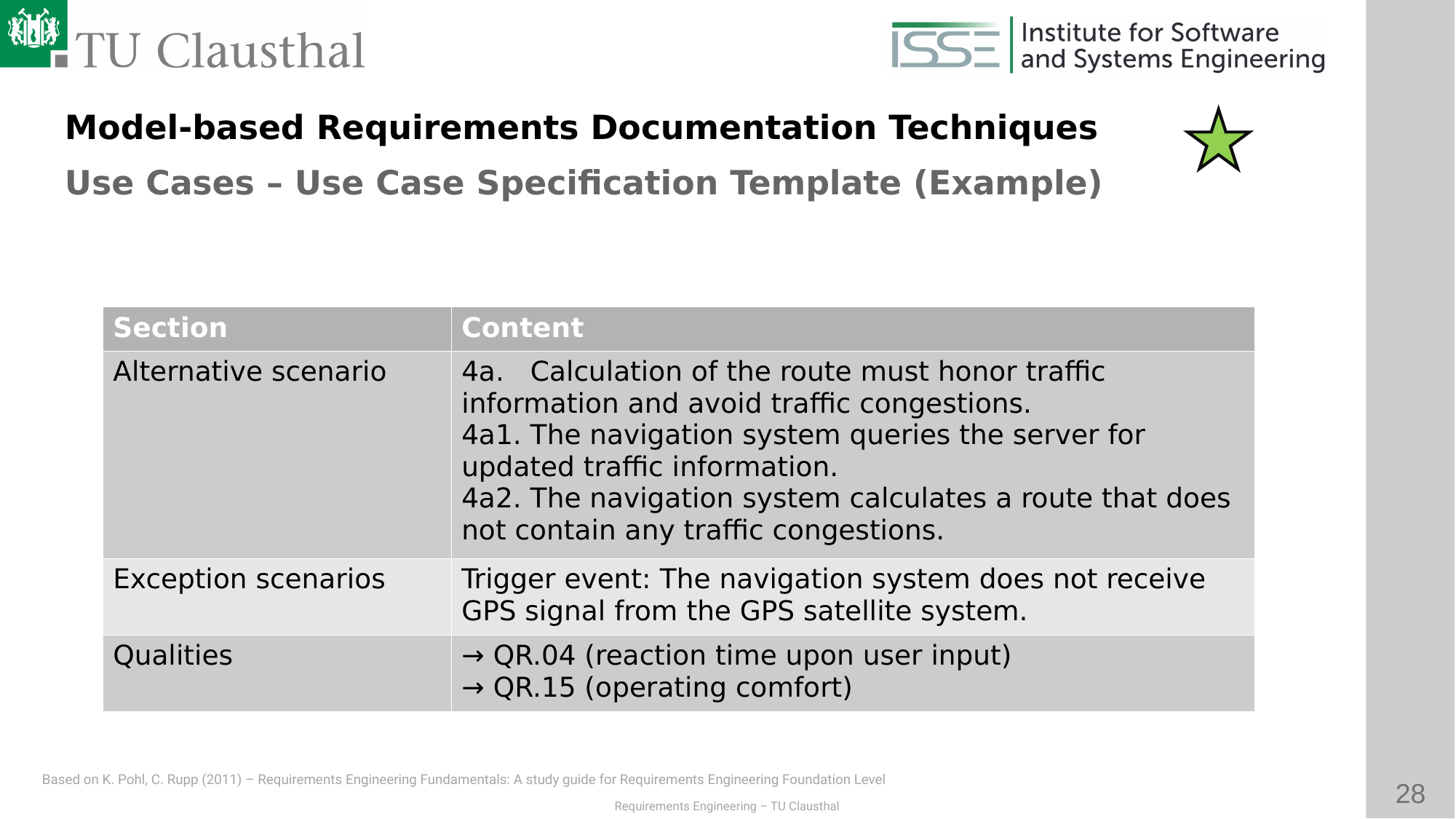

Model-based Requirements Documentation Techniques

Use Cases – Use Case Specification Template (Example)
| Section | Content |
| --- | --- |
| Alternative scenario | 4a. Calculation of the route must honor traffic information and avoid traffic congestions. 4a1. The navigation system queries the server for updated traffic information. 4a2. The navigation system calculates a route that does not contain any traffic congestions. |
| Exception scenarios | Trigger event: The navigation system does not receive GPS signal from the GPS satellite system. |
| Qualities | → QR.04 (reaction time upon user input) → QR.15 (operating comfort) |
Based on K. Pohl, C. Rupp (2011) – Requirements Engineering Fundamentals: A study guide for Requirements Engineering Foundation Level